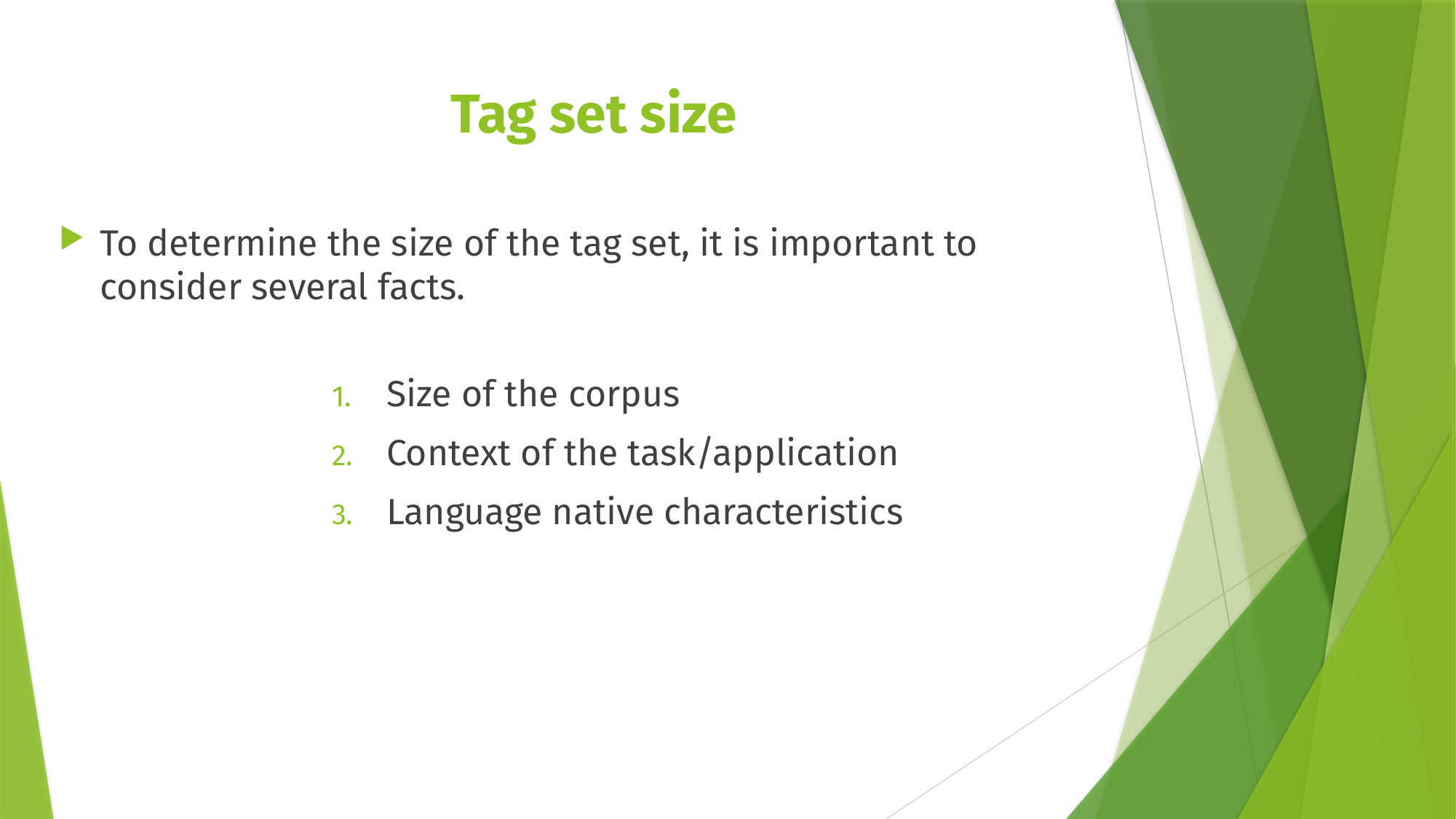

# Tag set size
To determine the size of the tag set, it is important to consider several facts.

Size of the corpus
Context of the task/application
Language native characteristics